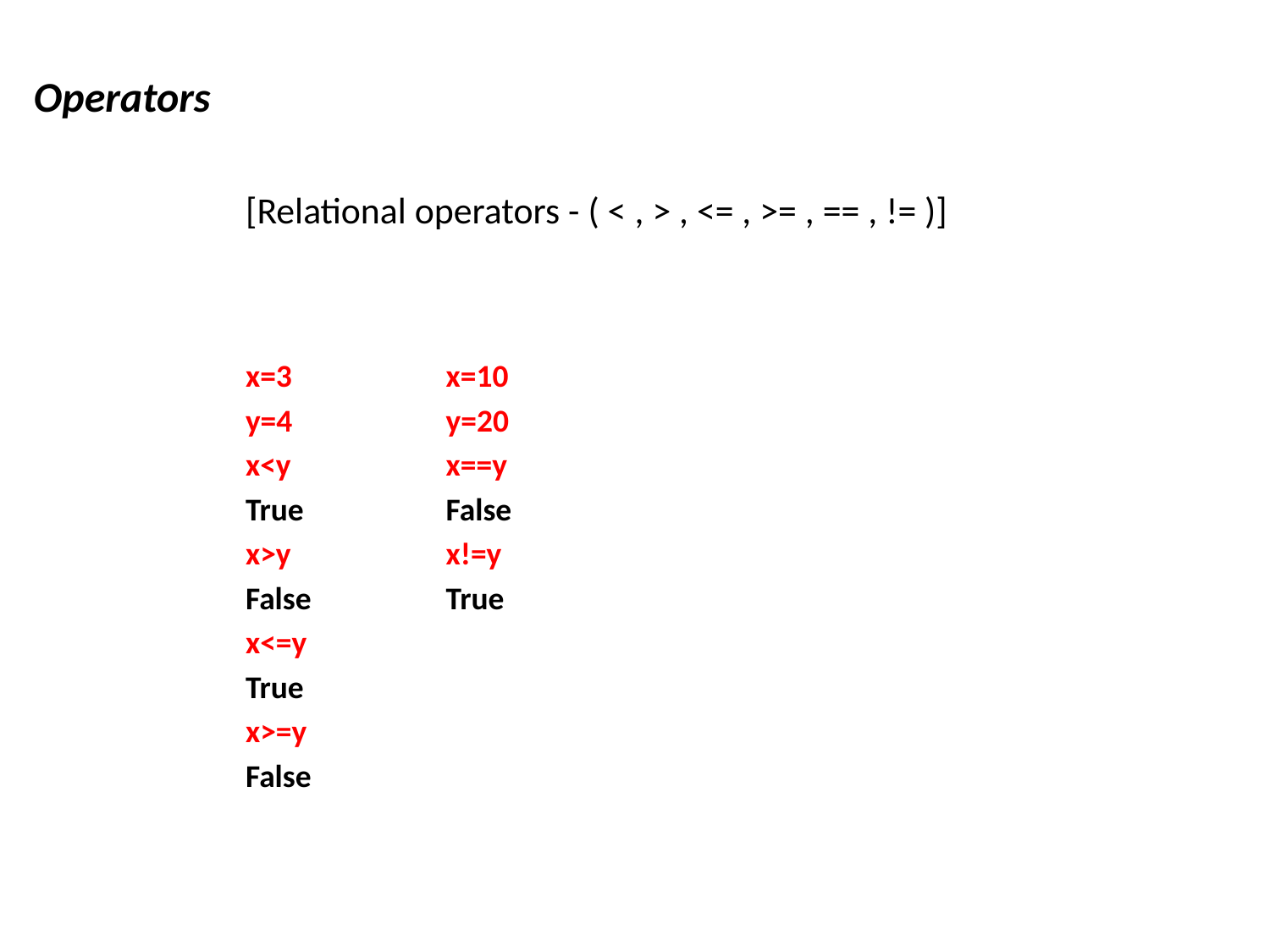

Operators

[Relational operators - ( < , > , <= , >= , == , != )]

x=3
y=4
x<y
True
x>y
False
x<=y
True
x>=y
False
x=10
y=20
x==y
False
x!=y
True